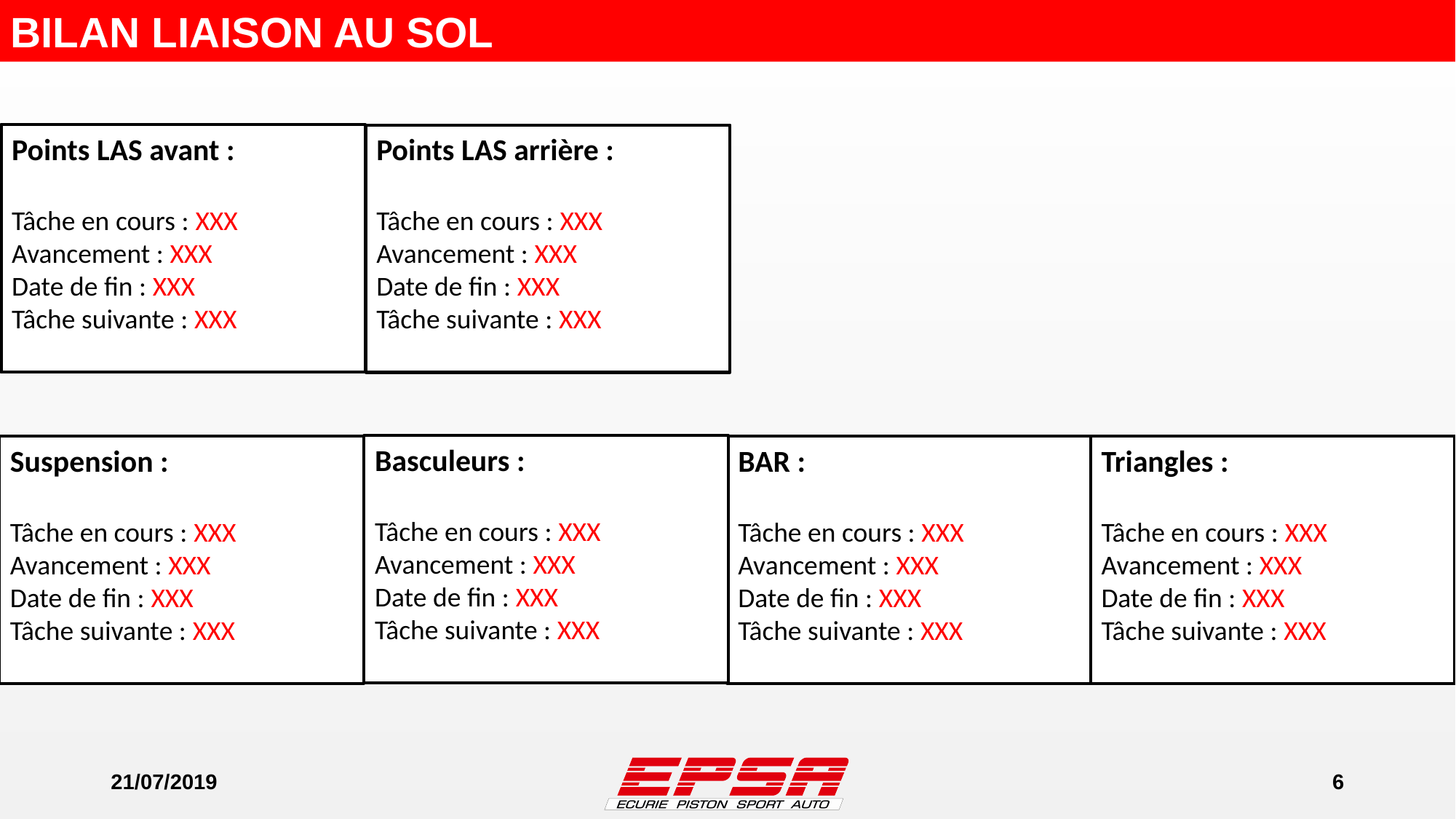

BILAN LIAISON AU SOL
Points LAS avant :

Tâche en cours : XXX
Avancement : XXX
Date de fin : XXX
Tâche suivante : XXX

Points LAS arrière :

Tâche en cours : XXX
Avancement : XXX
Date de fin : XXX
Tâche suivante : XXX

Basculeurs :

Tâche en cours : XXX
Avancement : XXX
Date de fin : XXX
Tâche suivante : XXX

BAR :

Tâche en cours : XXX
Avancement : XXX
Date de fin : XXX
Tâche suivante : XXX

Triangles :

Tâche en cours : XXX
Avancement : XXX
Date de fin : XXX
Tâche suivante : XXX

Suspension :

Tâche en cours : XXX
Avancement : XXX
Date de fin : XXX
Tâche suivante : XXX

21/07/2019
6